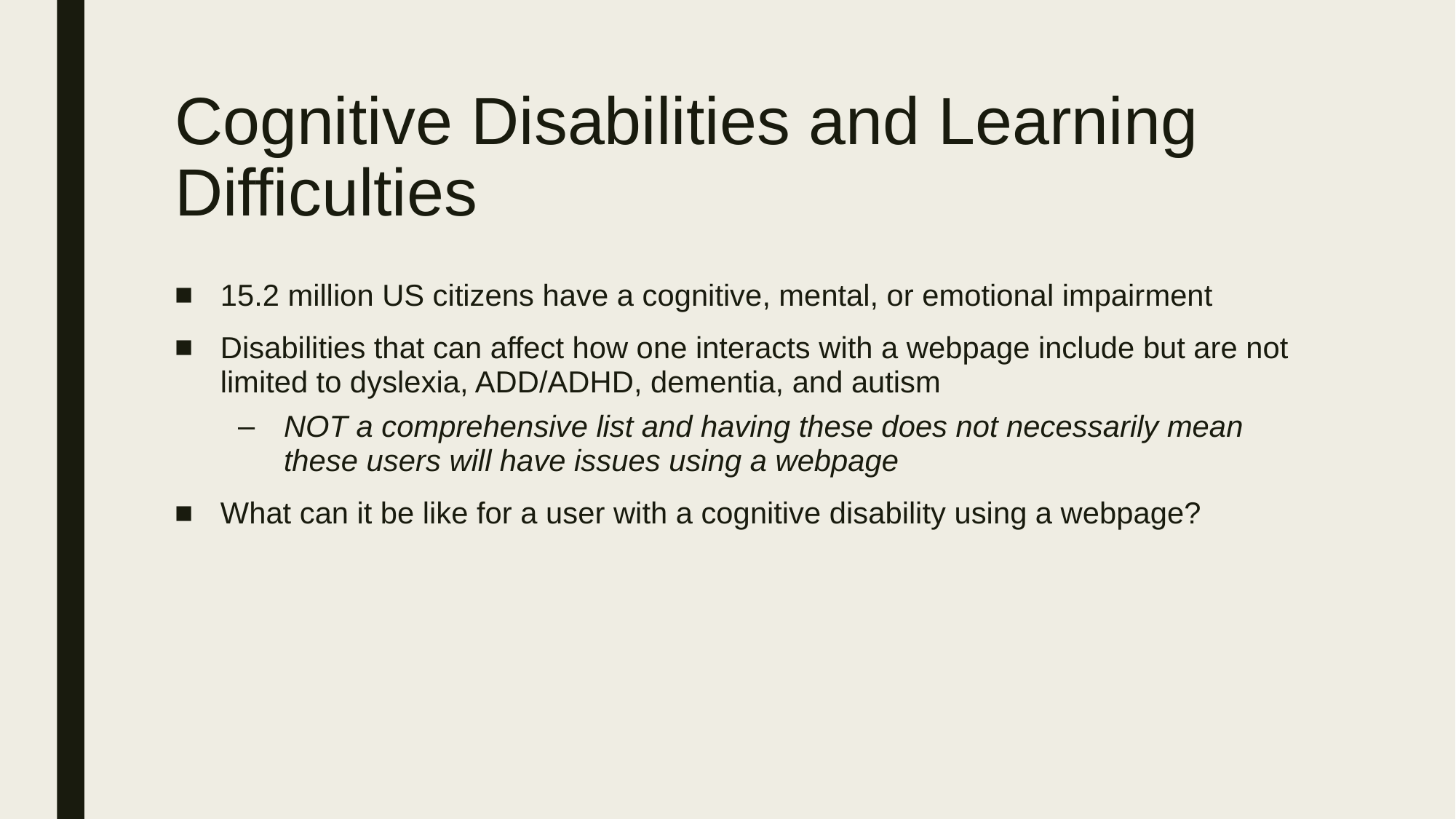

# Cognitive Disabilities and Learning Difficulties
15.2 million US citizens have a cognitive, mental, or emotional impairment
Disabilities that can affect how one interacts with a webpage include but are not limited to dyslexia, ADD/ADHD, dementia, and autism
NOT a comprehensive list and having these does not necessarily mean these users will have issues using a webpage
What can it be like for a user with a cognitive disability using a webpage?